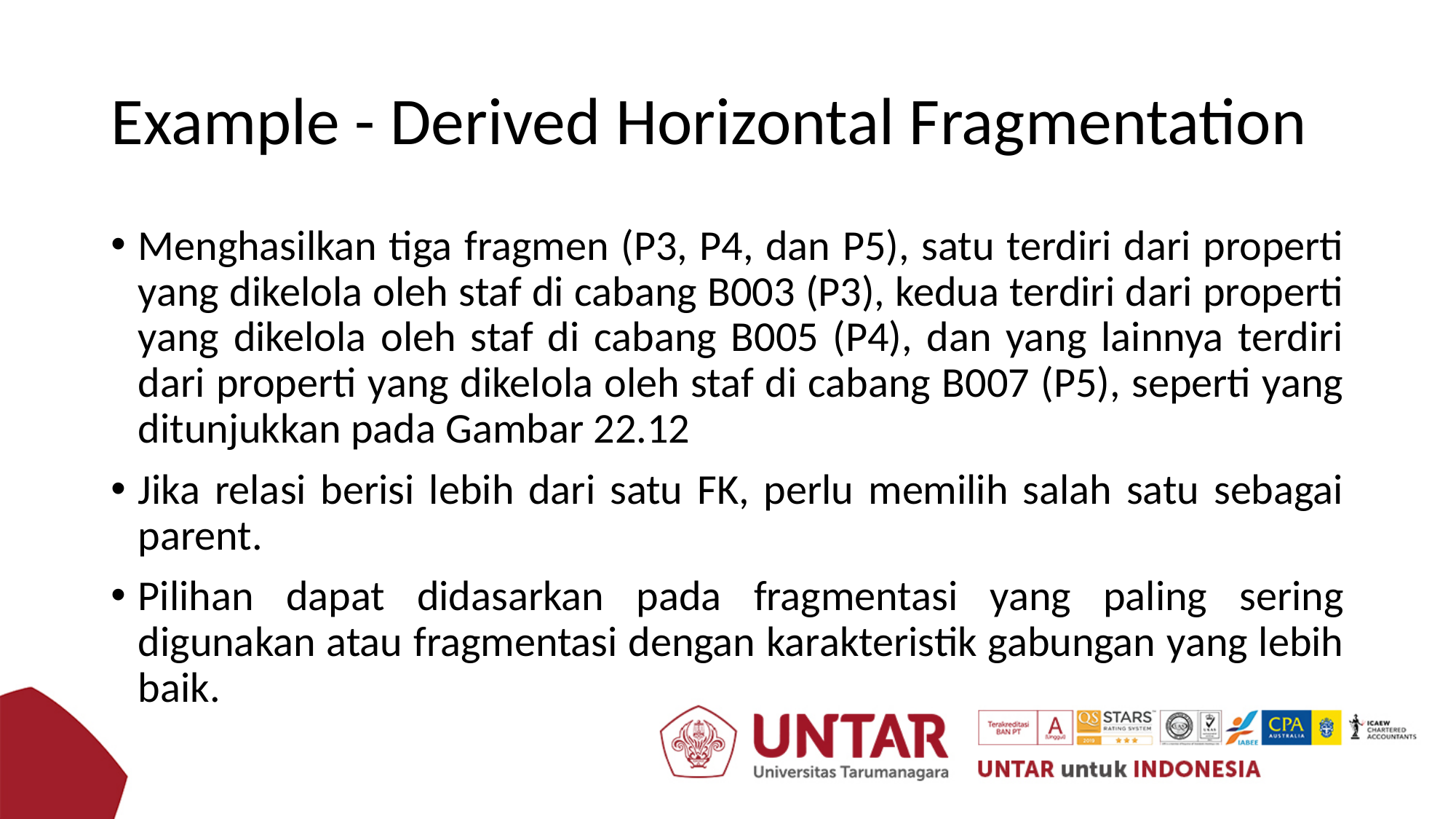

# Example - Derived Horizontal Fragmentation
Menghasilkan tiga fragmen (P3, P4, dan P5), satu terdiri dari properti yang dikelola oleh staf di cabang B003 (P3), kedua terdiri dari properti yang dikelola oleh staf di cabang B005 (P4), dan yang lainnya terdiri dari properti yang dikelola oleh staf di cabang B007 (P5), seperti yang ditunjukkan pada Gambar 22.12
Jika relasi berisi lebih dari satu FK, perlu memilih salah satu sebagai parent.
Pilihan dapat didasarkan pada fragmentasi yang paling sering digunakan atau fragmentasi dengan karakteristik gabungan yang lebih baik.